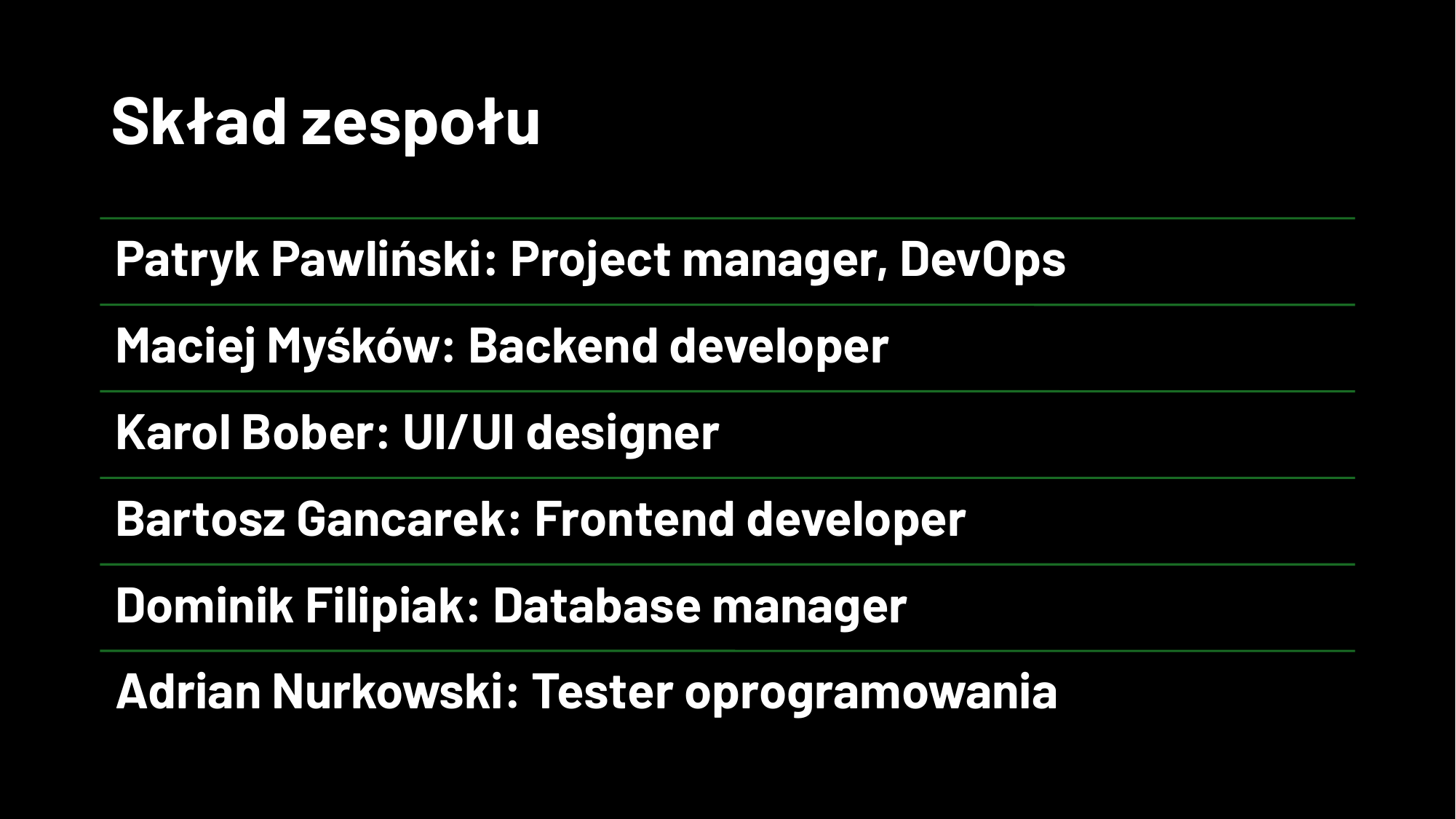

# Skład zespołu
Patryk Pawliński: Project manager, DevOps
Maciej Myśków: Backend developer
Karol Bober: UI/UI designer
Bartosz Gancarek: Frontend developer
Dominik Filipiak: Database manager
Adrian Nurkowski: Tester oprogramowania